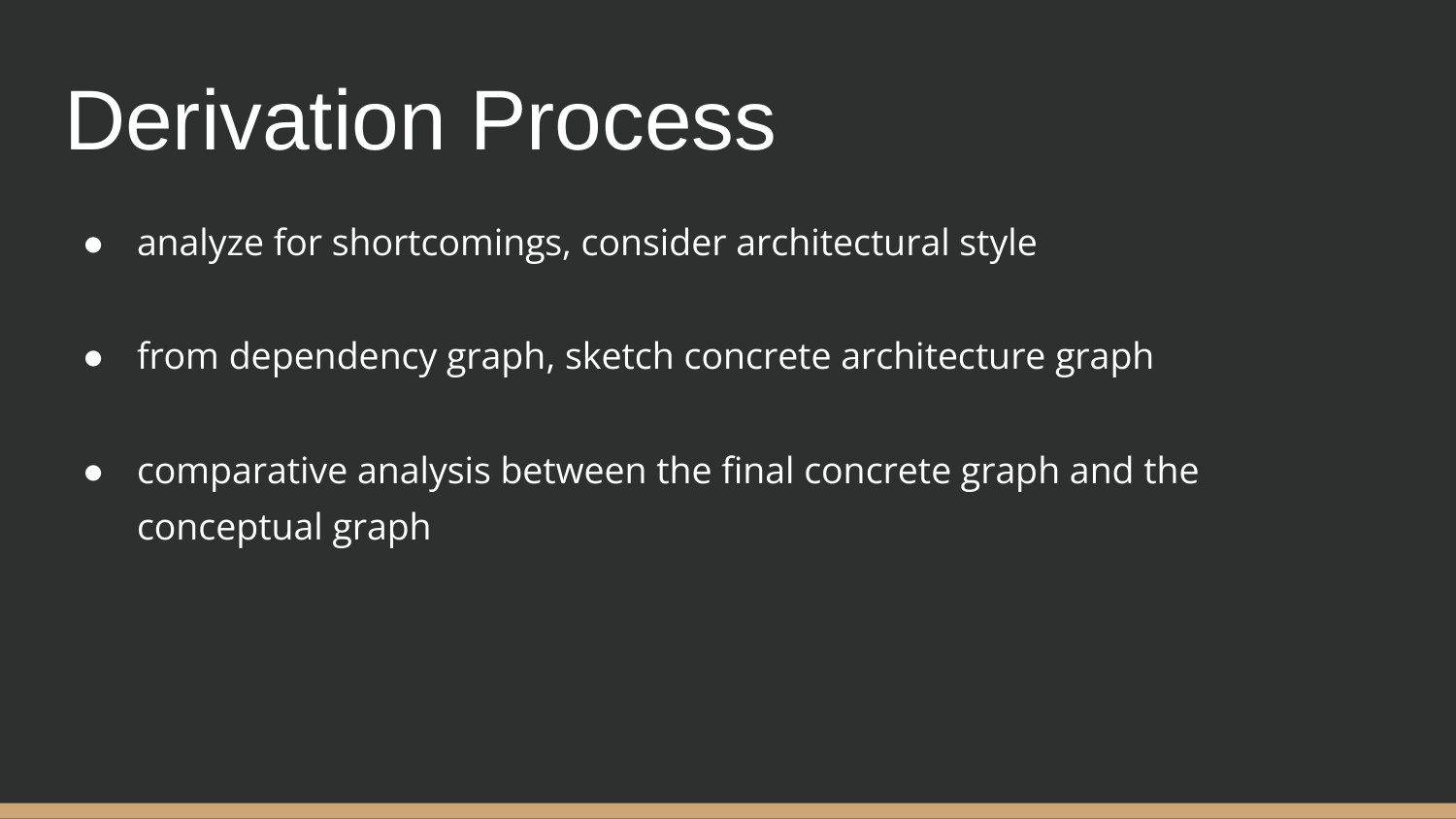

# Derivation Process
analyze for shortcomings, consider architectural style

from dependency graph, sketch concrete architecture graph

comparative analysis between the final concrete graph and the conceptual graph